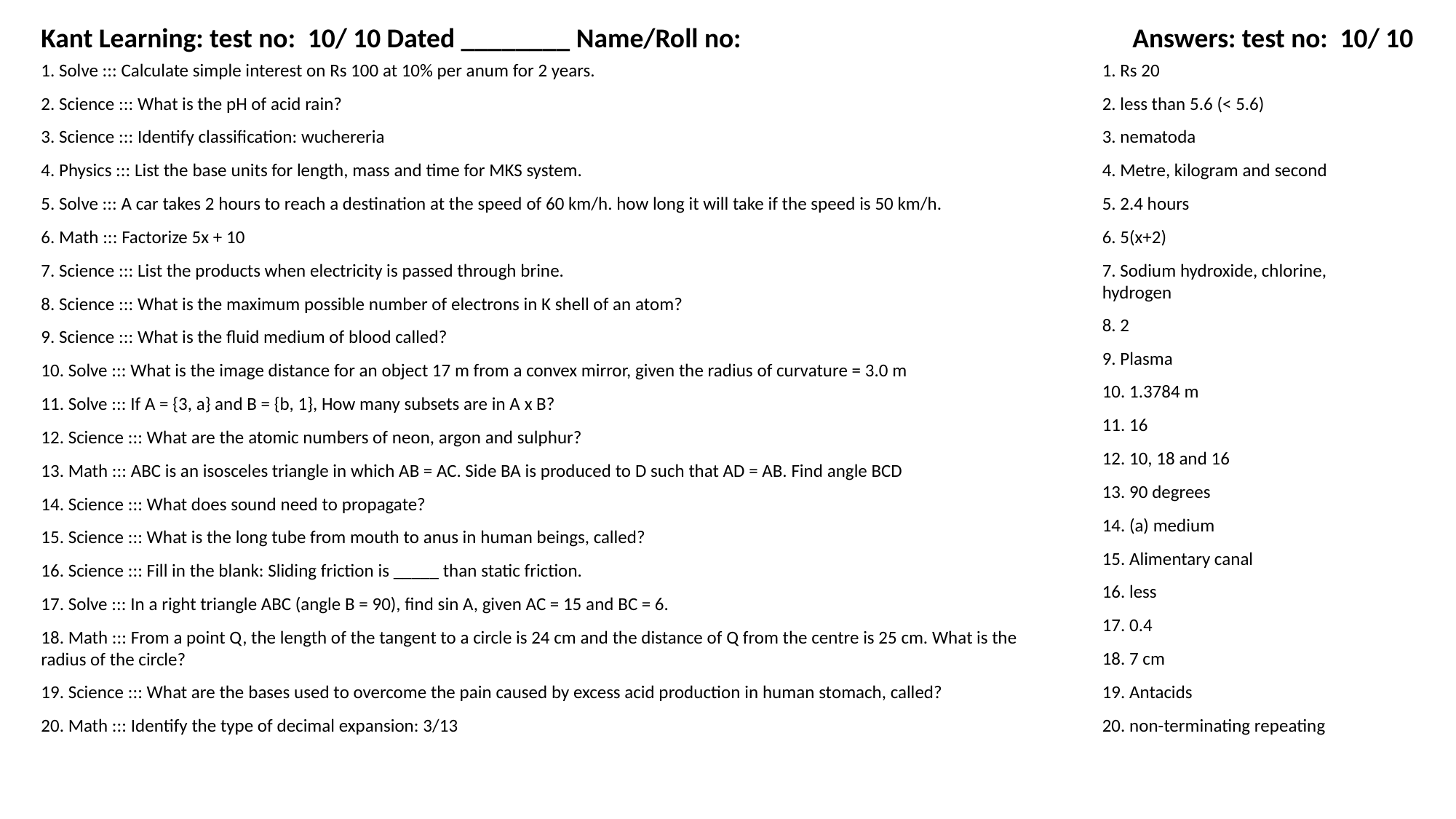

Kant Learning: test no:  10/ 10 Dated ________ Name/Roll no:
Answers: test no:  10/ 10
1. Solve ::: Calculate simple interest on Rs 100 at 10% per anum for 2 years.
1. Rs 20
2. Science ::: What is the pH of acid rain?
2. less than 5.6 (< 5.6)
3. Science ::: Identify classification: wuchereria
3. nematoda
4. Physics ::: List the base units for length, mass and time for MKS system.
4. Metre, kilogram and second
5. Solve ::: A car takes 2 hours to reach a destination at the speed of 60 km/h. how long it will take if the speed is 50 km/h.
5. 2.4 hours
6. Math ::: Factorize 5x + 10
6. 5(x+2)
7. Science ::: List the products when electricity is passed through brine.
7. Sodium hydroxide, chlorine, hydrogen
8. Science ::: What is the maximum possible number of electrons in K shell of an atom?
8. 2
9. Science ::: What is the fluid medium of blood called?
9. Plasma
10. Solve ::: What is the image distance for an object 17 m from a convex mirror, given the radius of curvature = 3.0 m
10. 1.3784 m
11. Solve ::: If A = {3, a} and B = {b, 1}, How many subsets are in A x B?
11. 16
12. Science ::: What are the atomic numbers of neon, argon and sulphur?
12. 10, 18 and 16
13. Math ::: ABC is an isosceles triangle in which AB = AC. Side BA is produced to D such that AD = AB. Find angle BCD
13. 90 degrees
14. Science ::: What does sound need to propagate?
14. (a) medium
15. Science ::: What is the long tube from mouth to anus in human beings, called?
15. Alimentary canal
16. Science ::: Fill in the blank: Sliding friction is _____ than static friction.
16. less
17. Solve ::: In a right triangle ABC (angle B = 90), find sin A, given AC = 15 and BC = 6.
17. 0.4
18. Math ::: From a point Q, the length of the tangent to a circle is 24 cm and the distance of Q from the centre is 25 cm. What is the radius of the circle?
18. 7 cm
19. Science ::: What are the bases used to overcome the pain caused by excess acid production in human stomach, called?
19. Antacids
20. Math ::: Identify the type of decimal expansion: 3/13
20. non-terminating repeating